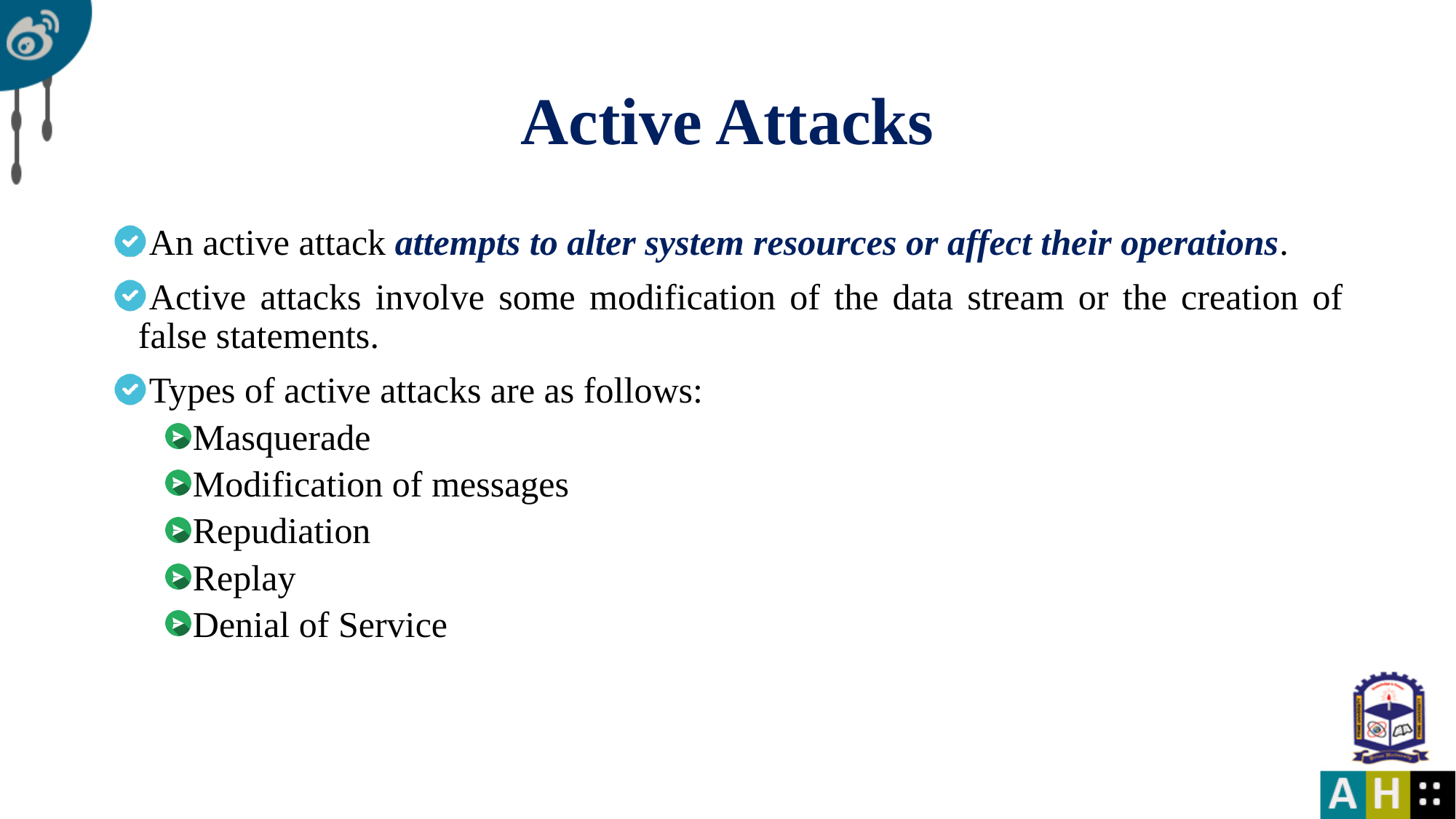

# Active Attacks
An active attack attempts to alter system resources or affect their operations.
Active attacks involve some modification of the data stream or the creation of false statements.
Types of active attacks are as follows:
Masquerade
Modification of messages
Repudiation
Replay
Denial of Service